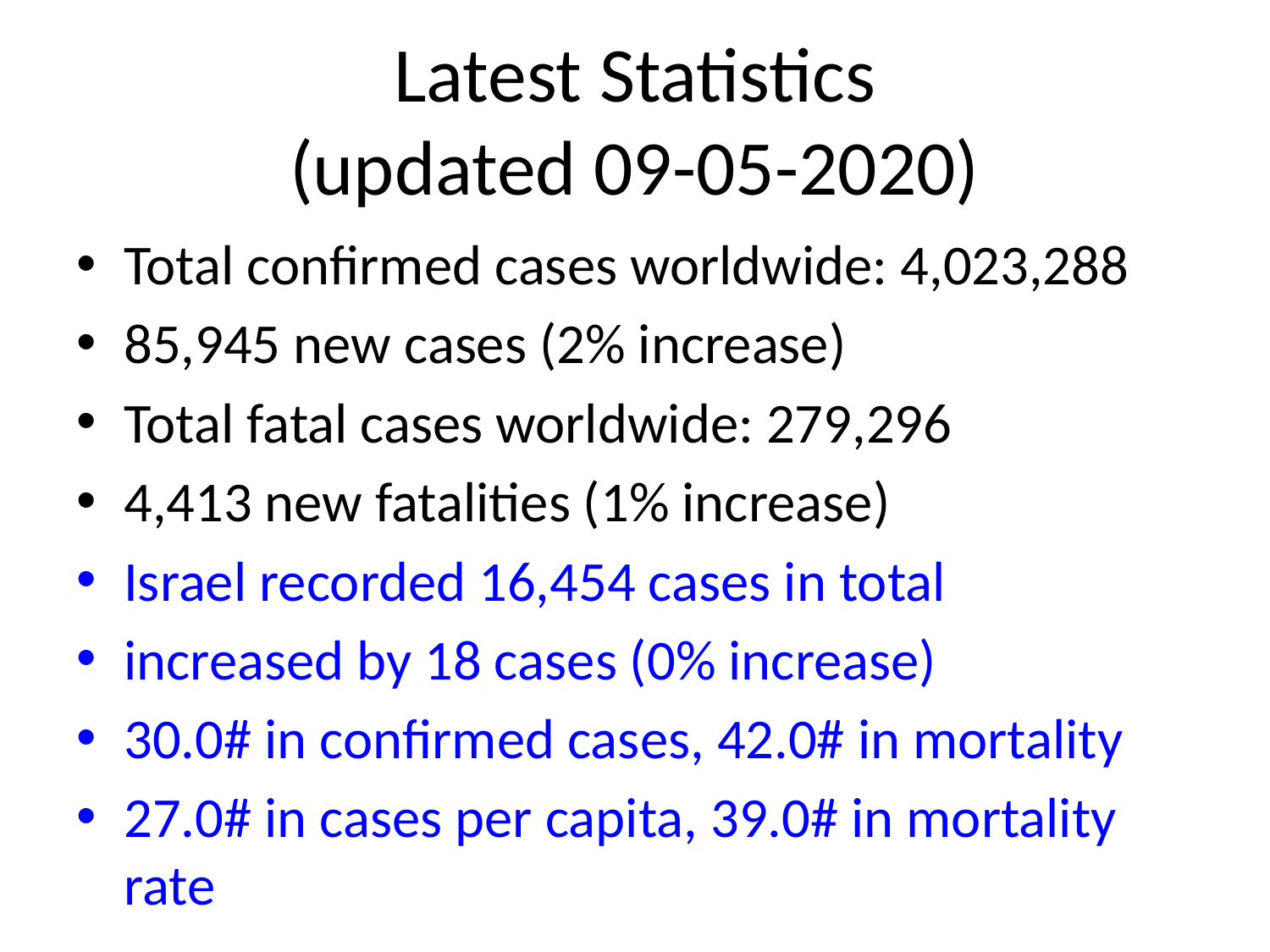

# Latest Statistics
(updated 09-05-2020)
Total confirmed cases worldwide: 4,023,288
85,945 new cases (2% increase)
Total fatal cases worldwide: 279,296
4,413 new fatalities (1% increase)
Israel recorded 16,454 cases in total
increased by 18 cases (0% increase)
30.0# in confirmed cases, 42.0# in mortality
27.0# in cases per capita, 39.0# in mortality rate